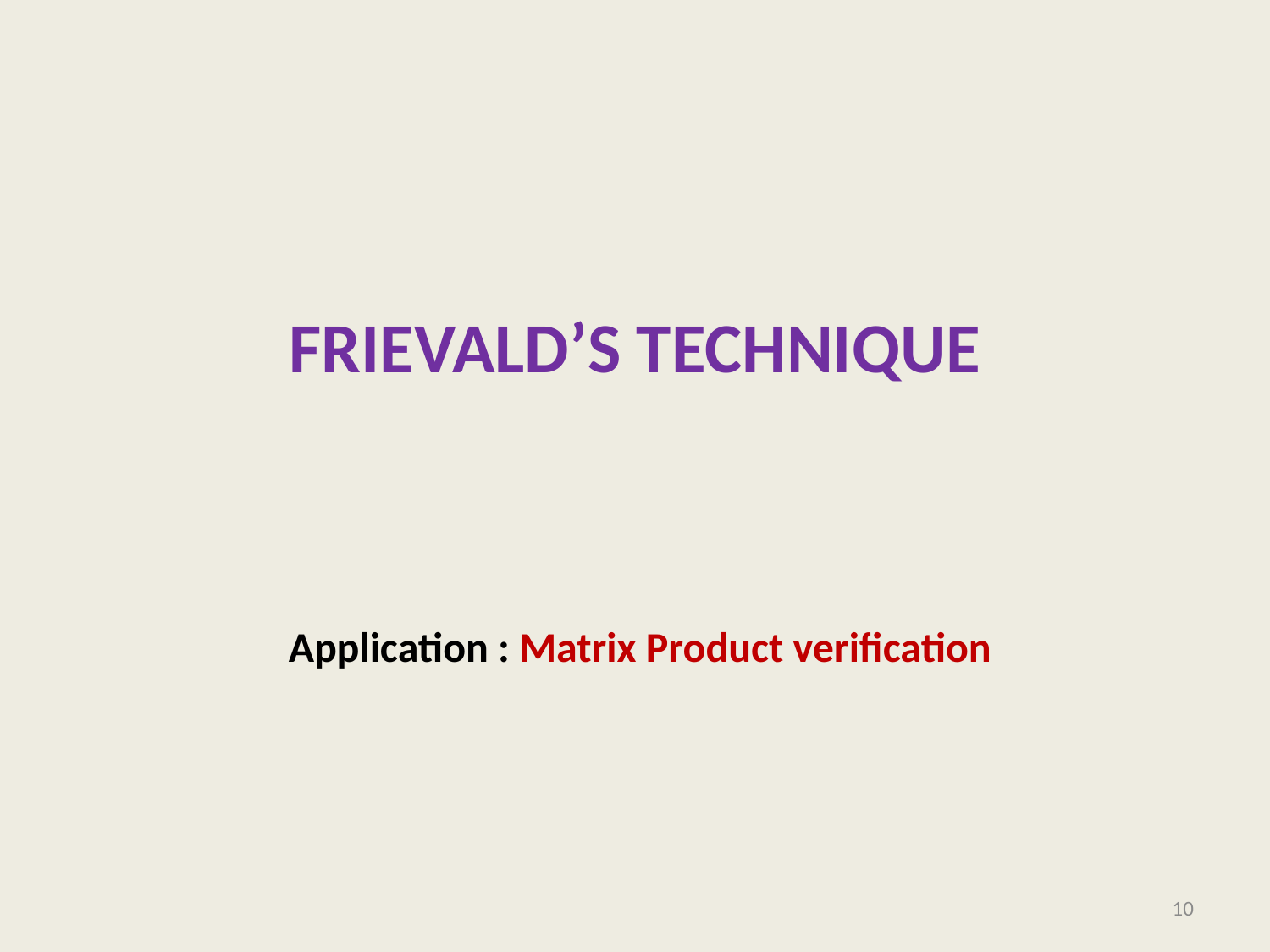

# Frievald’s technique
Application : Matrix Product verification
10